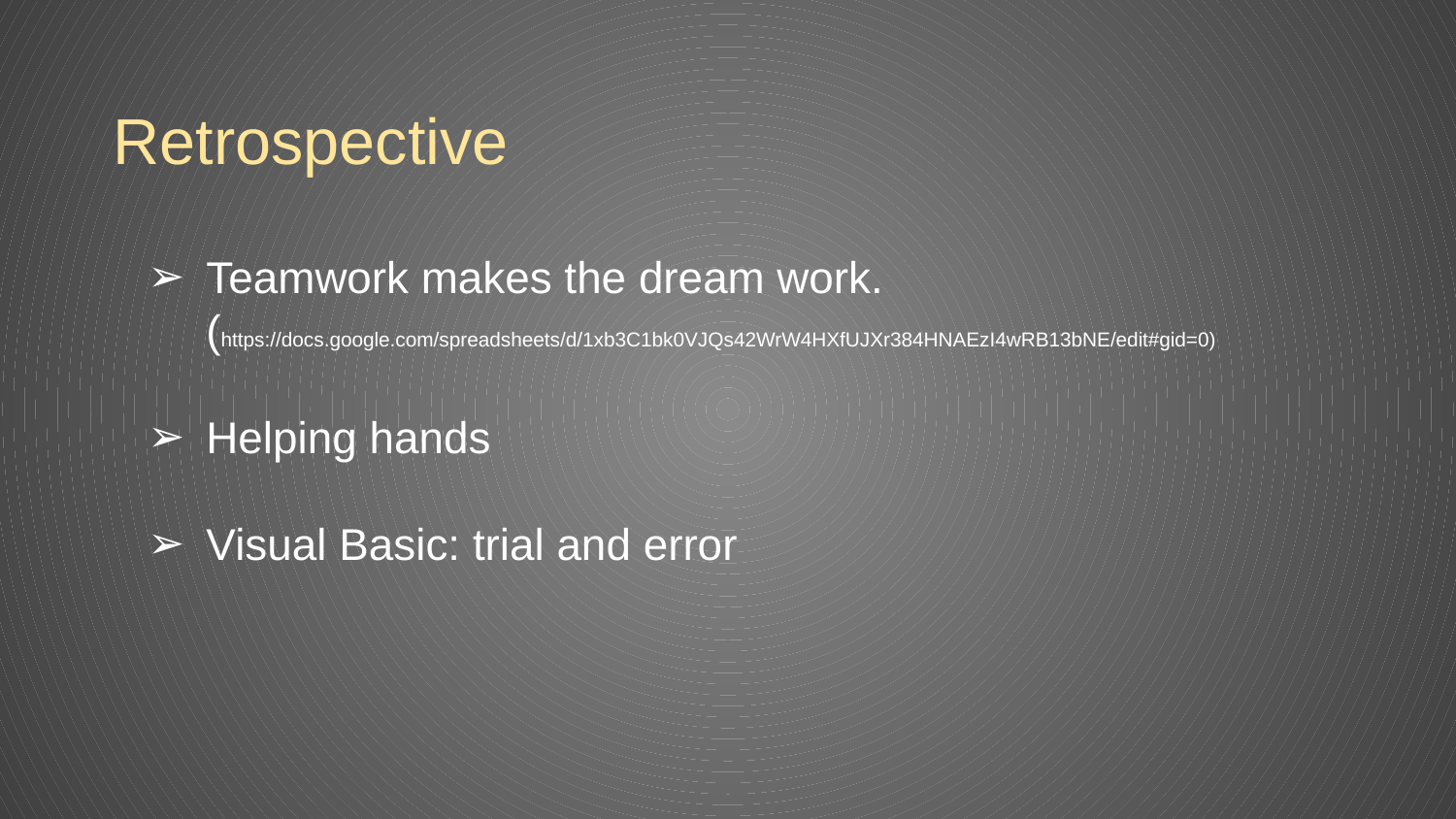

# Retrospective
Teamwork makes the dream work. (https://docs.google.com/spreadsheets/d/1xb3C1bk0VJQs42WrW4HXfUJXr384HNAEzI4wRB13bNE/edit#gid=0)
Helping hands
Visual Basic: trial and error